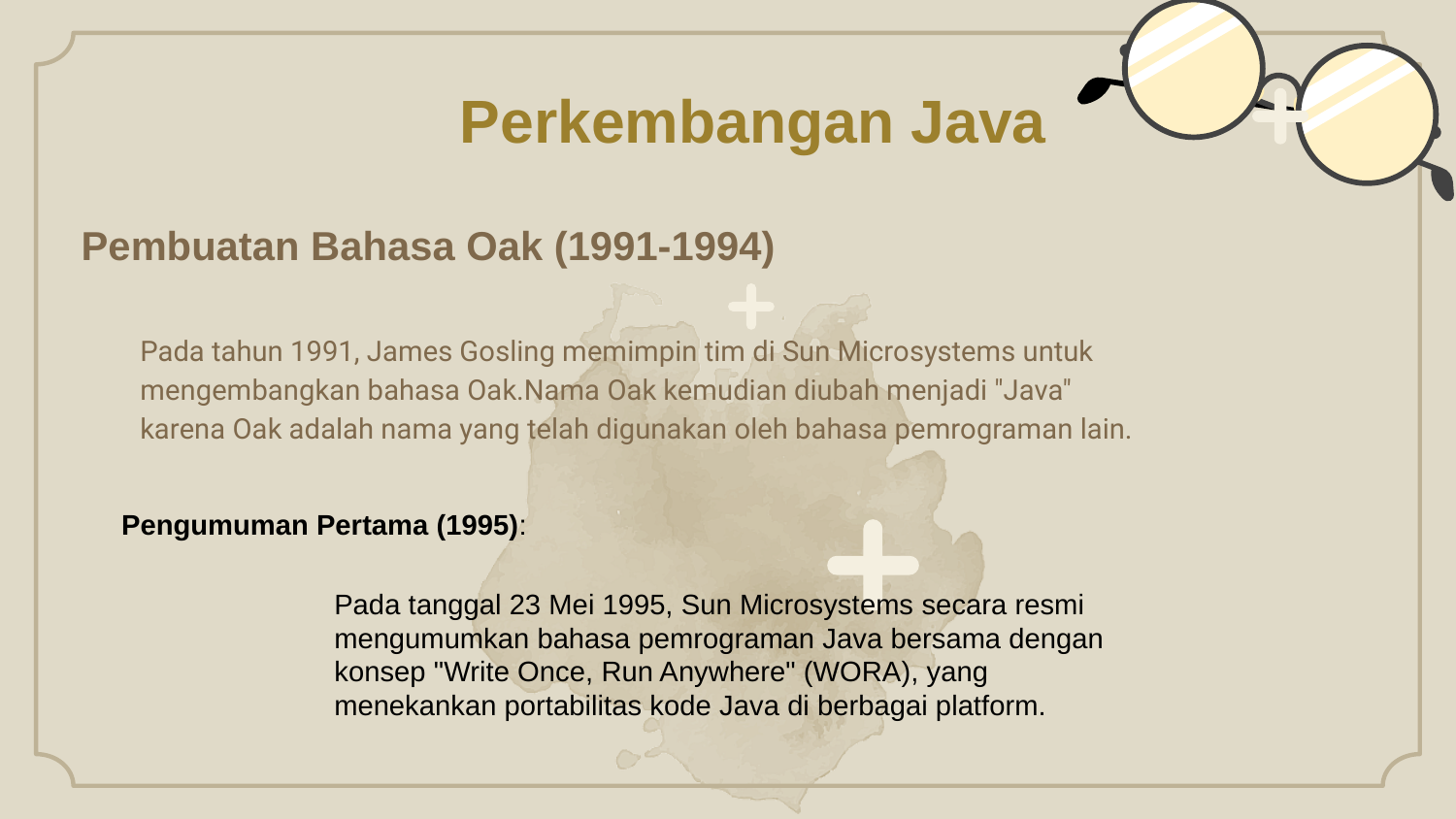

Perkembangan Java

# Pembuatan Bahasa Oak (1991-1994)

Pada tahun 1991, James Gosling memimpin tim di Sun Microsystems untuk mengembangkan bahasa Oak.Nama Oak kemudian diubah menjadi "Java" karena Oak adalah nama yang telah digunakan oleh bahasa pemrograman lain.
Pengumuman Pertama (1995):

Pada tanggal 23 Mei 1995, Sun Microsystems secara resmi mengumumkan bahasa pemrograman Java bersama dengan konsep "Write Once, Run Anywhere" (WORA), yang menekankan portabilitas kode Java di berbagai platform.